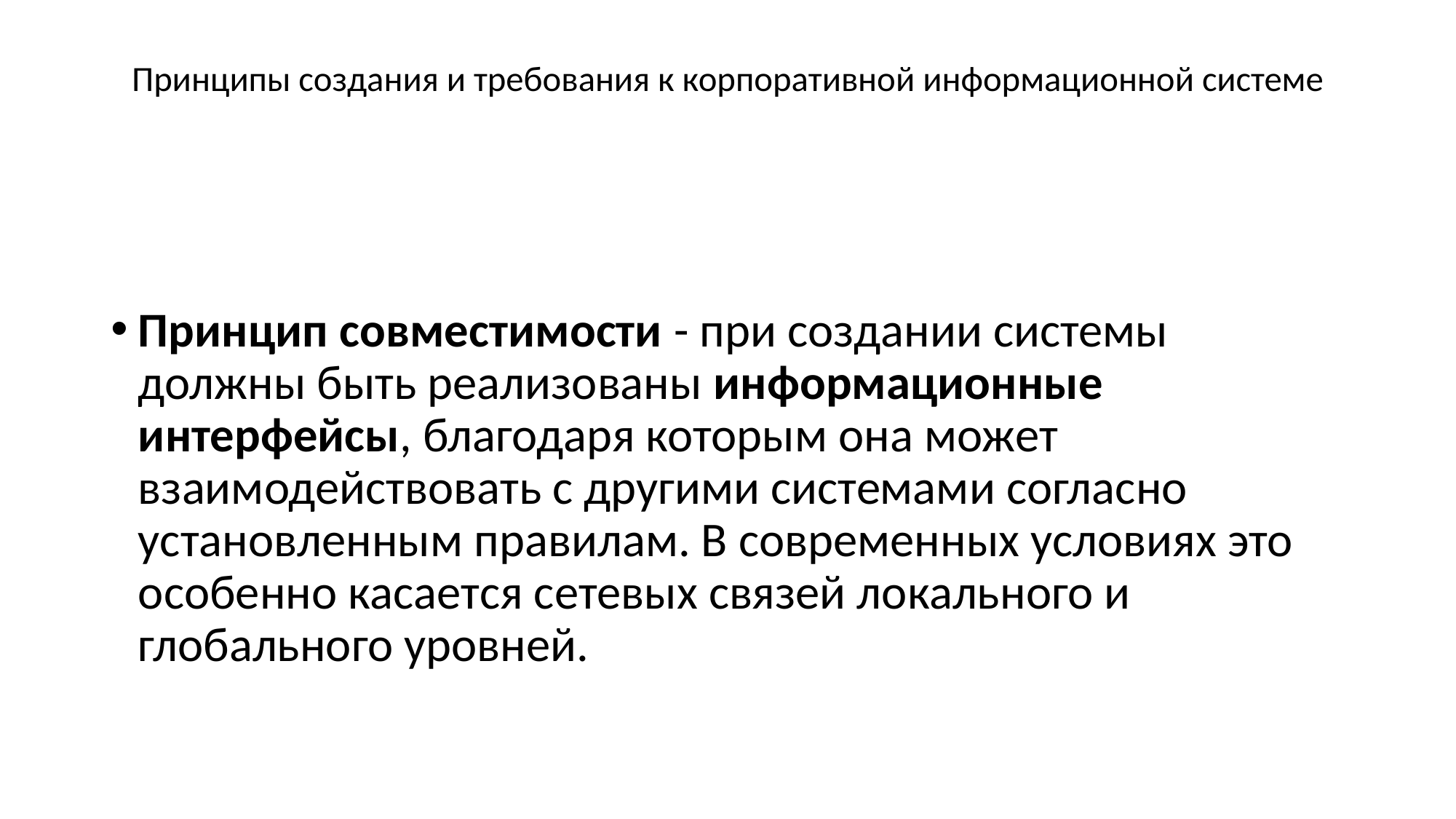

# Принципы создания и требования к корпоративной информационной системе
Принцип совместимости - при создании системы должны быть реализованы информационные интерфейсы, благодаря которым она может взаимодействовать с другими системами согласно установленным правилам. В современных условиях это особенно касается сетевых связей локального и глобального уровней.